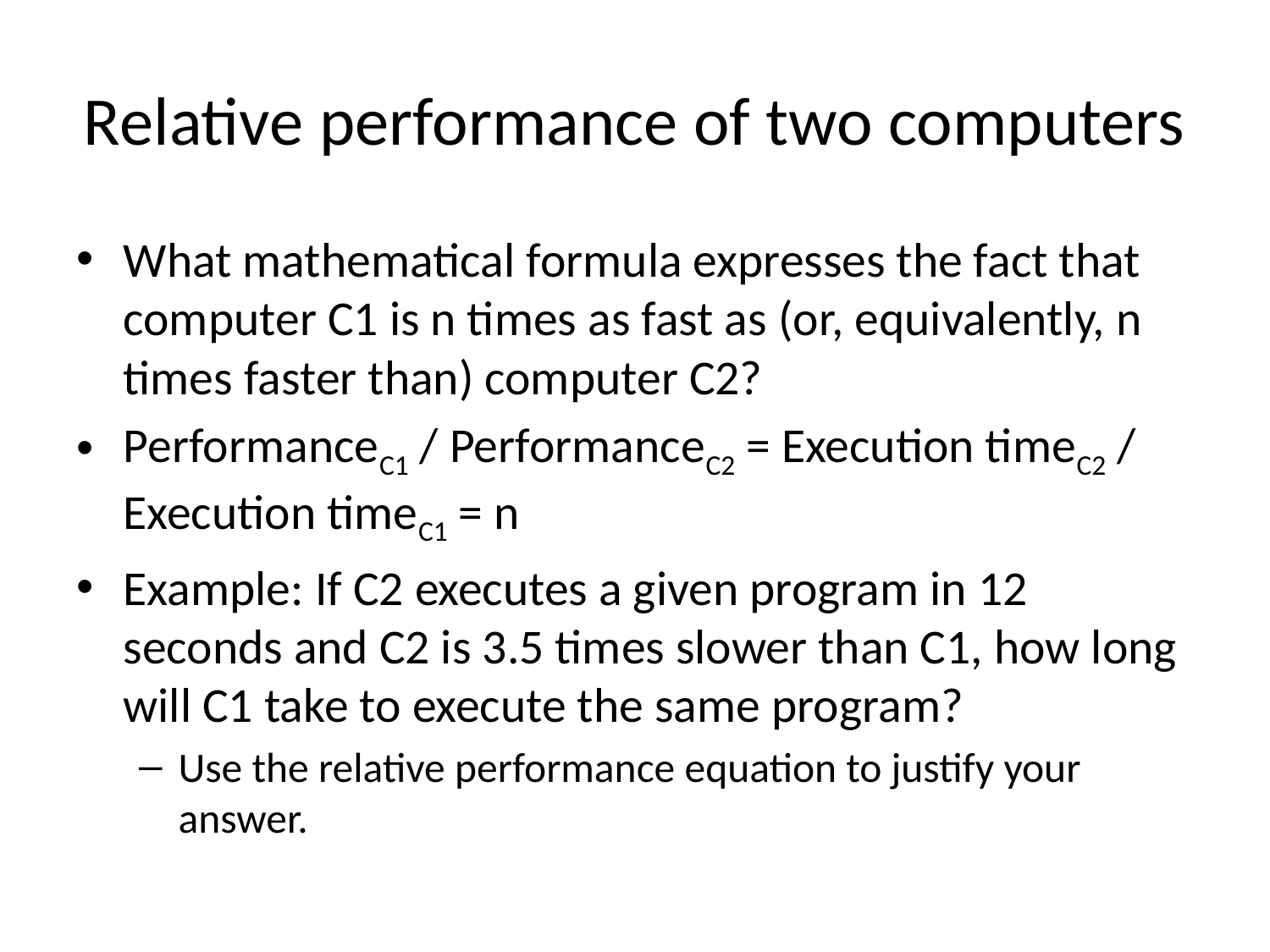

# Relative performance of two computers
What mathematical formula expresses the fact that computer C1 is n times as fast as (or, equivalently, n times faster than) computer C2?
PerformanceC1 / PerformanceC2 = Execution timeC2 / Execution timeC1 = n
Example: If C2 executes a given program in 12 seconds and C2 is 3.5 times slower than C1, how long will C1 take to execute the same program?
Use the relative performance equation to justify your answer.